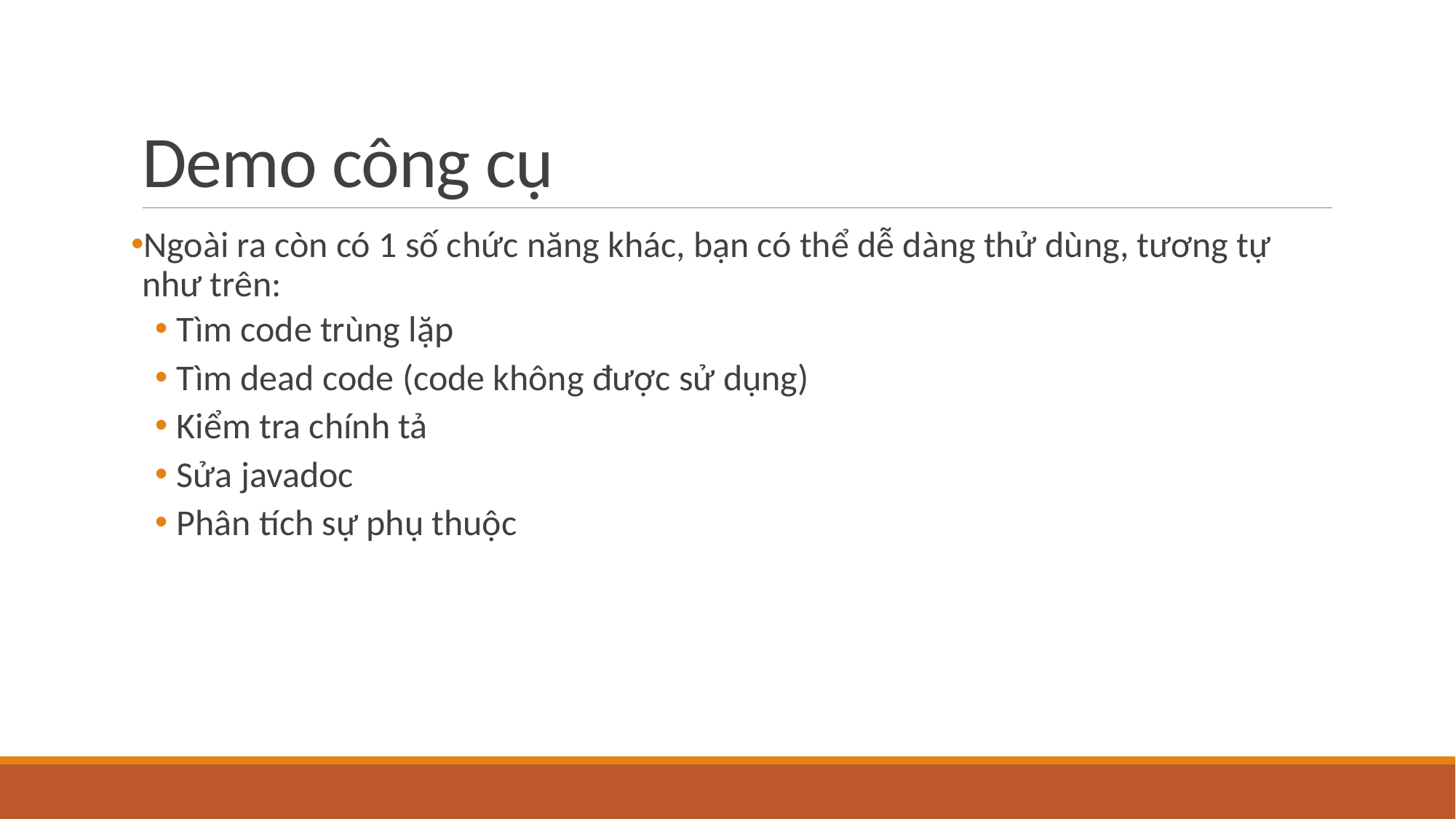

# Demo công cụ
Ngoài ra còn có 1 số chức năng khác, bạn có thể dễ dàng thử dùng, tương tự như trên:
Tìm code trùng lặp
Tìm dead code (code không được sử dụng)
Kiểm tra chính tả
Sửa javadoc
Phân tích sự phụ thuộc